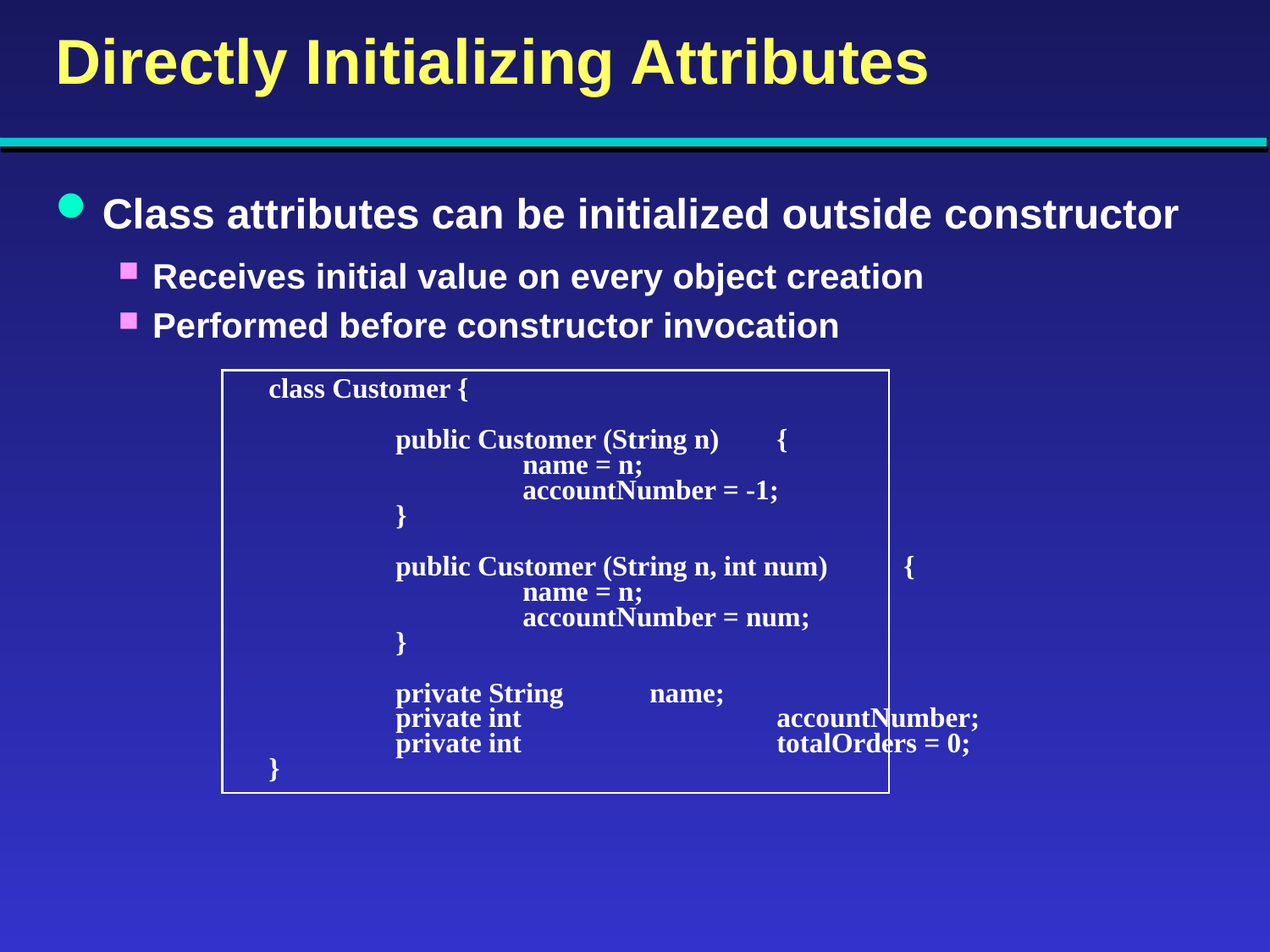

# Directly Initializing Attributes
Class attributes can be initialized outside constructor
Receives initial value on every object creation
Performed before constructor invocation

class Customer {

	public Customer (String n) 	{
		name = n;
		accountNumber = -1;
	}

	public Customer (String n, int num) 	{
		name = n;
		accountNumber = num;
	}

	private String	name;
	private int 		accountNumber;
	private int			totalOrders = 0;
}